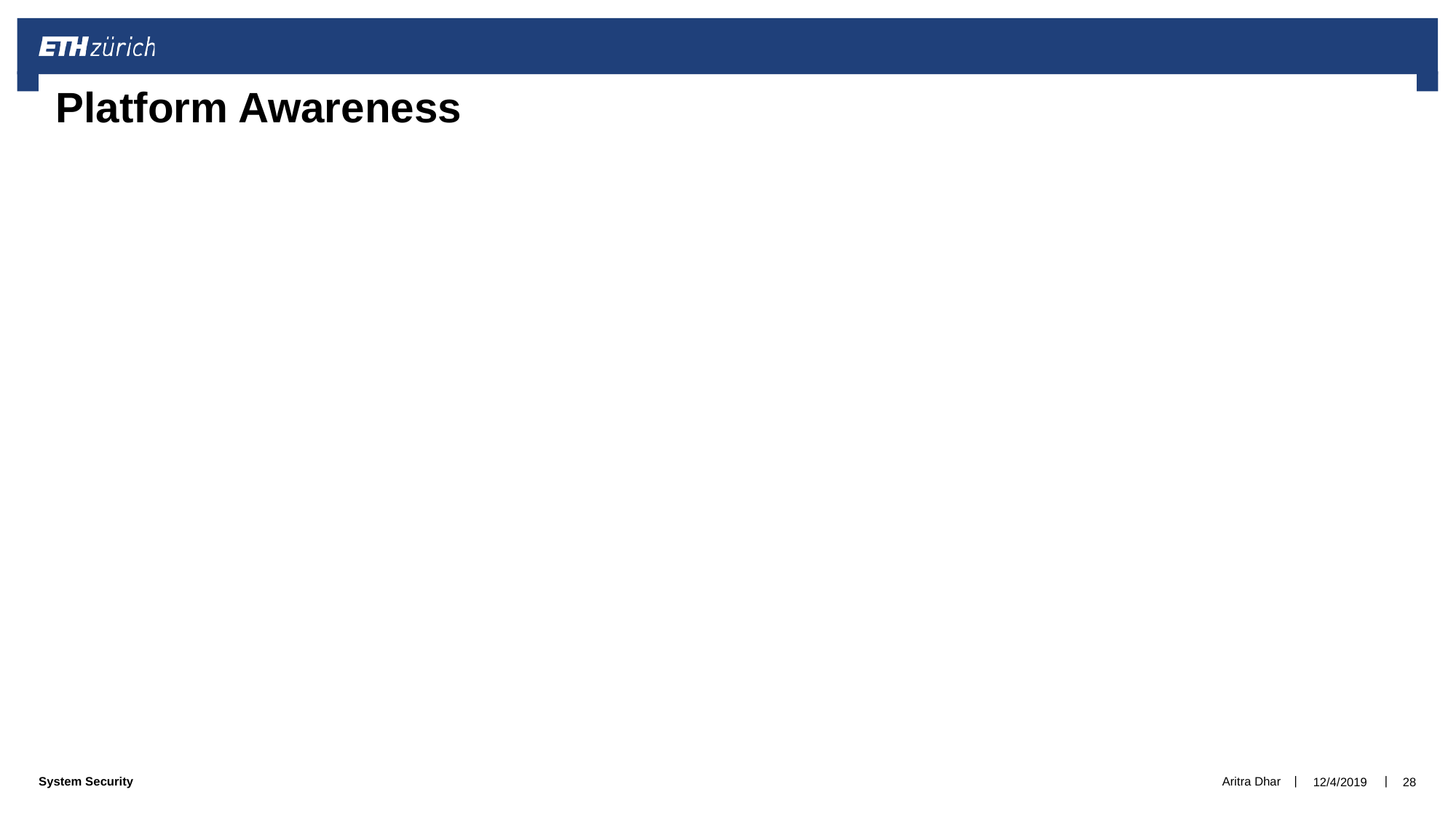

# Platform Awareness

Aritra Dhar
12/4/2019
28